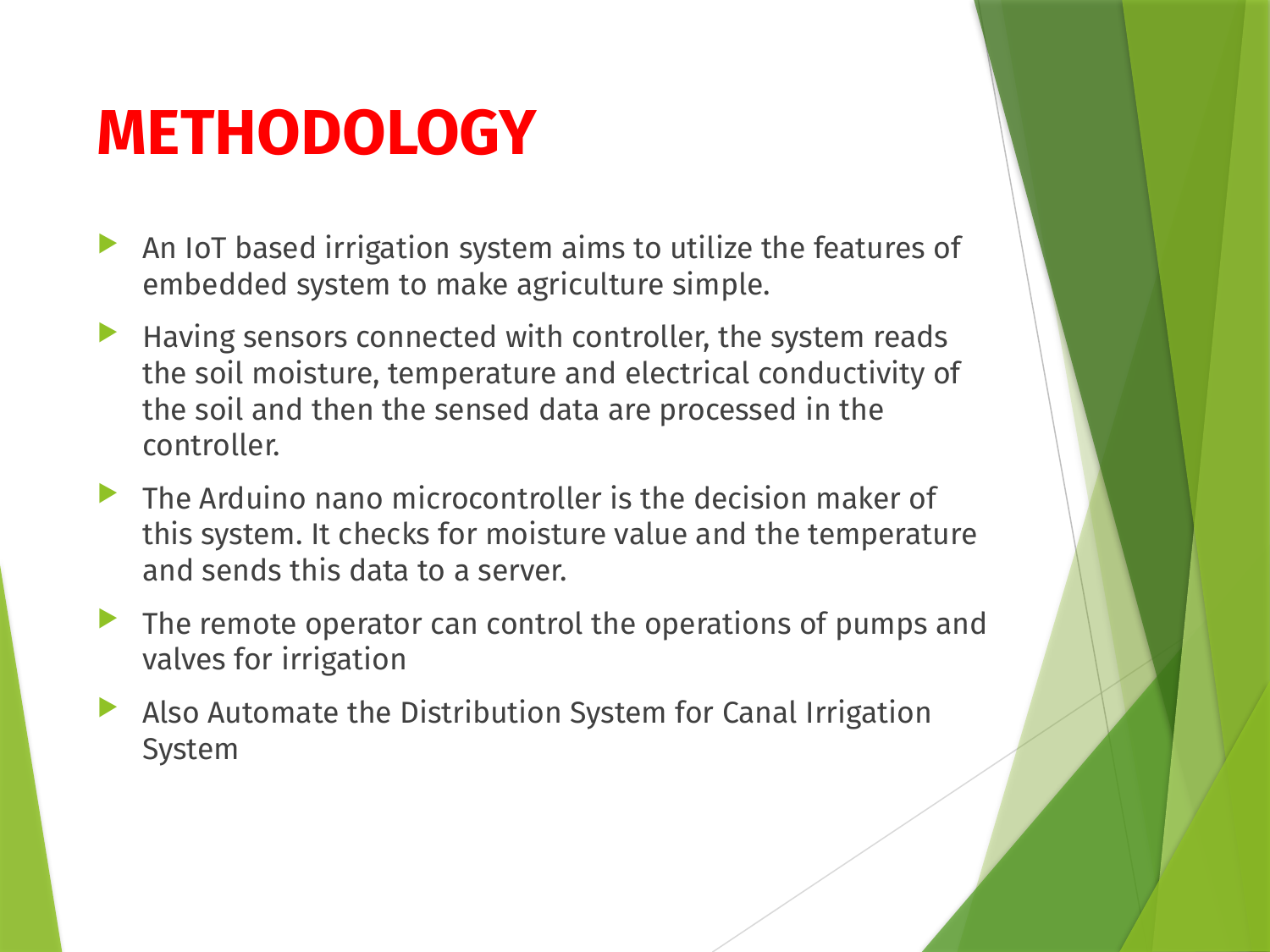

# METHODOLOGY
An IoT based irrigation system aims to utilize the features of embedded system to make agriculture simple.
Having sensors connected with controller, the system reads the soil moisture, temperature and electrical conductivity of the soil and then the sensed data are processed in the controller.
The Arduino nano microcontroller is the decision maker of this system. It checks for moisture value and the temperature and sends this data to a server.
The remote operator can control the operations of pumps and valves for irrigation
Also Automate the Distribution System for Canal Irrigation System